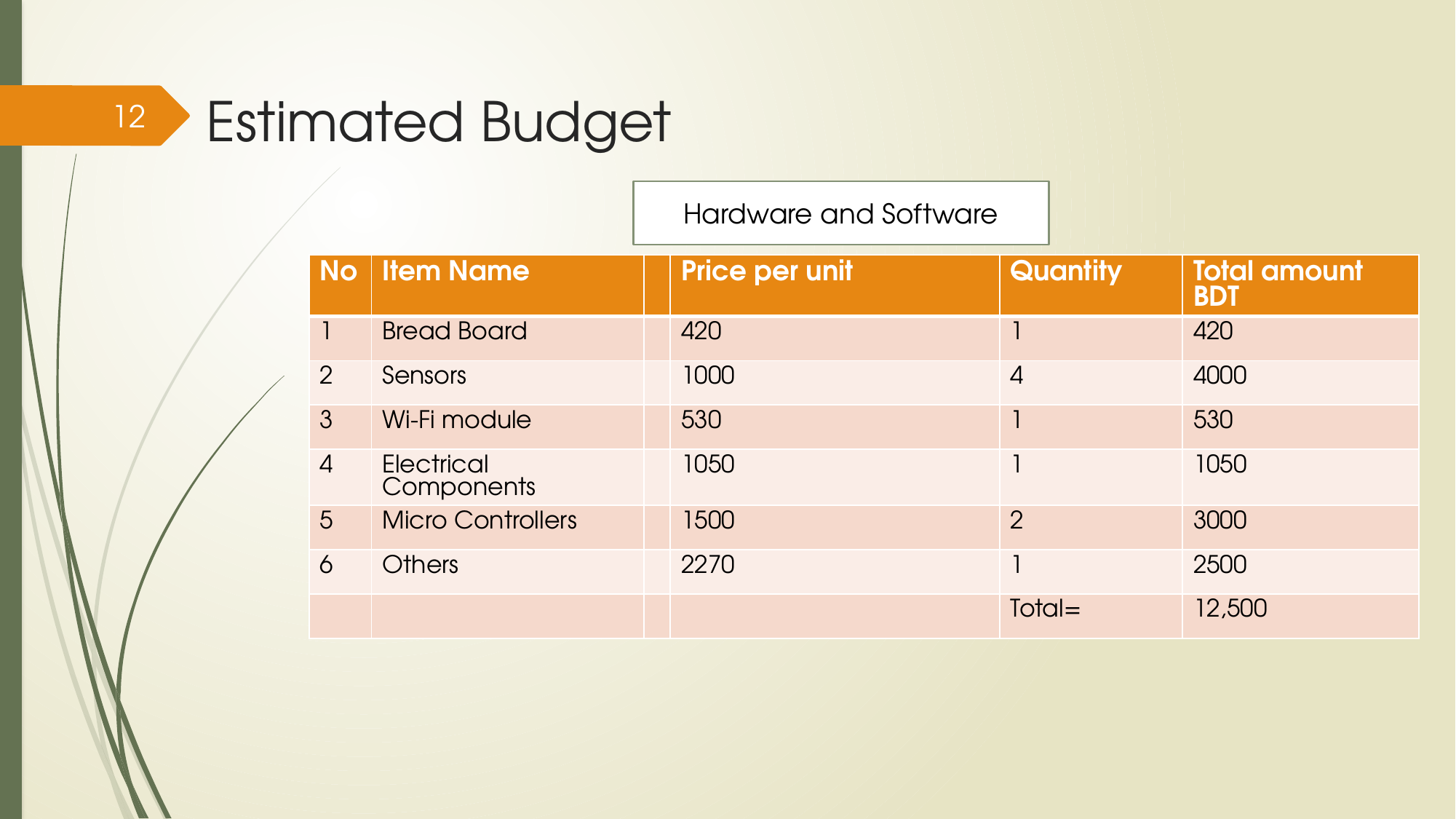

# Estimated Budget
12
Hardware and Software
| No | Item Name |  | Price per unit | Quantity | Total amount BDT |
| --- | --- | --- | --- | --- | --- |
| 1 | Bread Board |  | 420 | 1 | 420 |
| 2 | Sensors |  | 1000 | 4 | 4000 |
| 3 | Wi-Fi module |  | 530 | 1 | 530 |
| 4 | Electrical Components |  | 1050 | 1 | 1050 |
| 5 | Micro Controllers |  | 1500 | 2 | 3000 |
| 6 | Others |  | 2270 | 1 | 2500 |
|  |  |  |  | Total= | 12,500 |